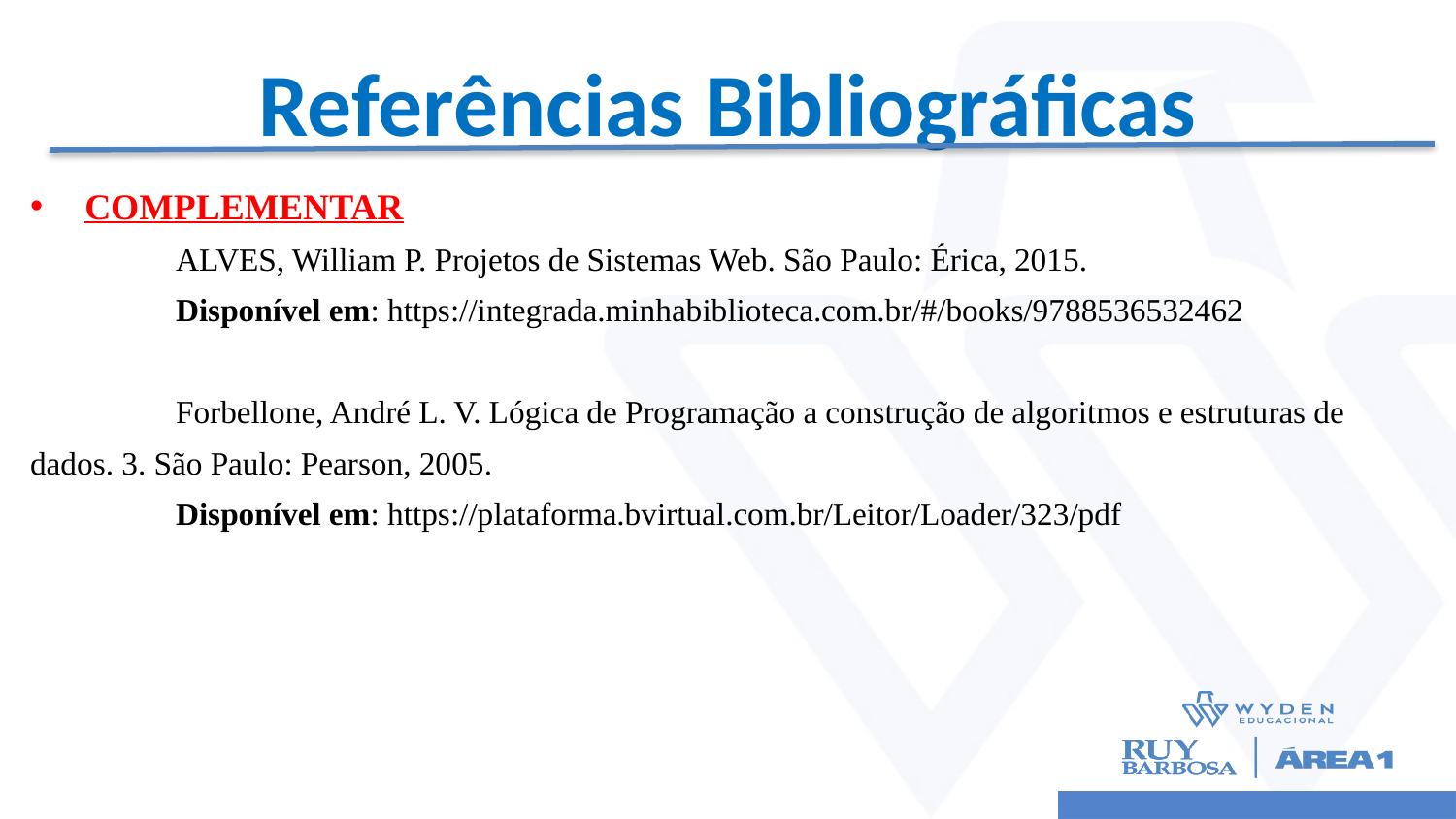

# Referências Bibliográficas
COMPLEMENTAR
	ALVES, William P. Projetos de Sistemas Web. São Paulo: Érica, 2015.
	Disponível em: https://integrada.minhabiblioteca.com.br/#/books/9788536532462

	Forbellone, André L. V. Lógica de Programação a construção de algoritmos e estruturas de
dados. 3. São Paulo: Pearson, 2005.
	Disponível em: https://plataforma.bvirtual.com.br/Leitor/Loader/323/pdf